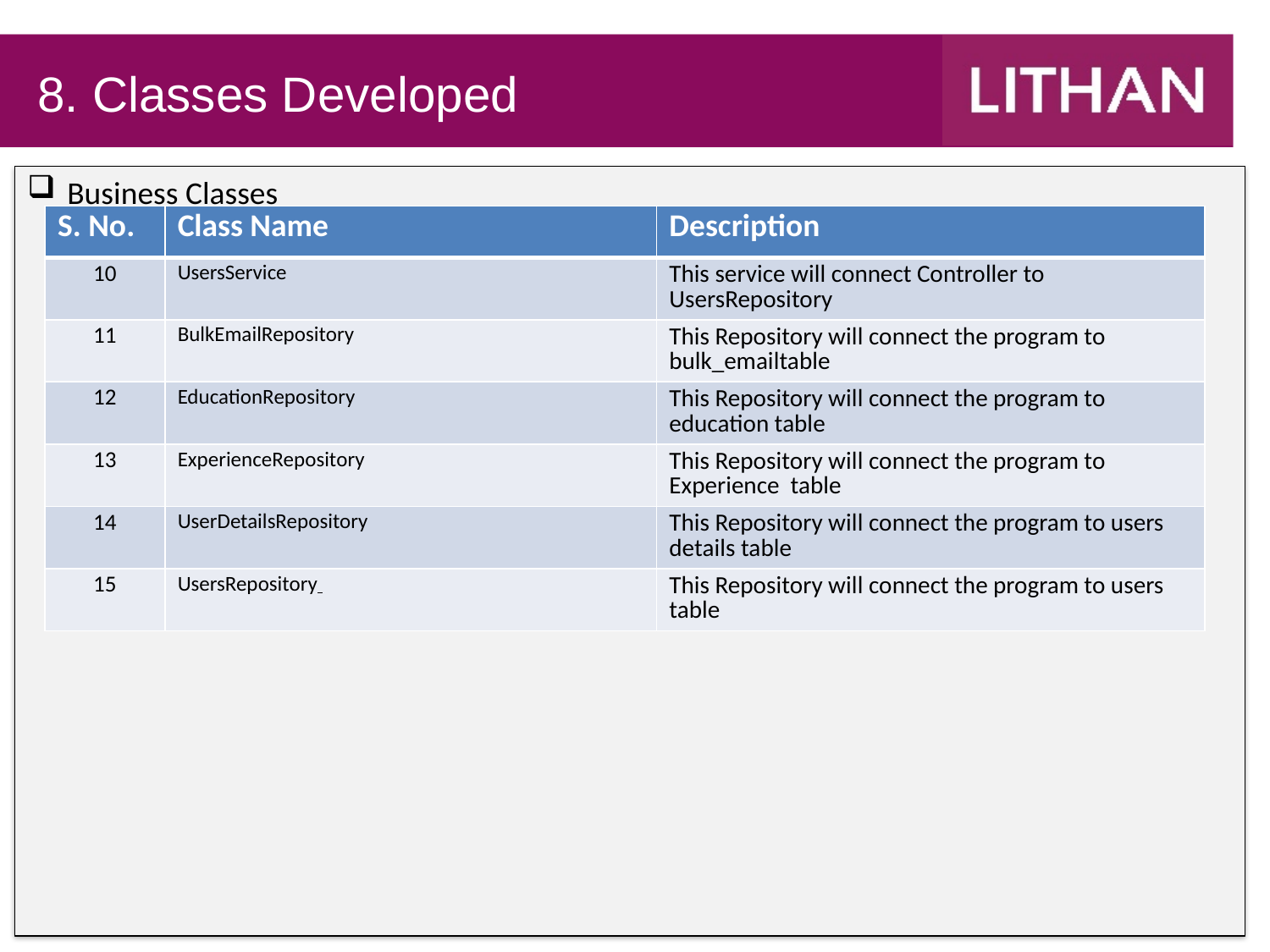

# 8. Classes Developed
Business Classes

| S. No. | Class Name | Description |
| --- | --- | --- |
| 10 | UsersService | This service will connect Controller to UsersRepository |
| 11 | BulkEmailRepository | This Repository will connect the program to bulk\_emailtable |
| 12 | EducationRepository | This Repository will connect the program to education table |
| 13 | ExperienceRepository | This Repository will connect the program to Experience table |
| 14 | UserDetailsRepository | This Repository will connect the program to users details table |
| 15 | UsersRepository | This Repository will connect the program to users table |